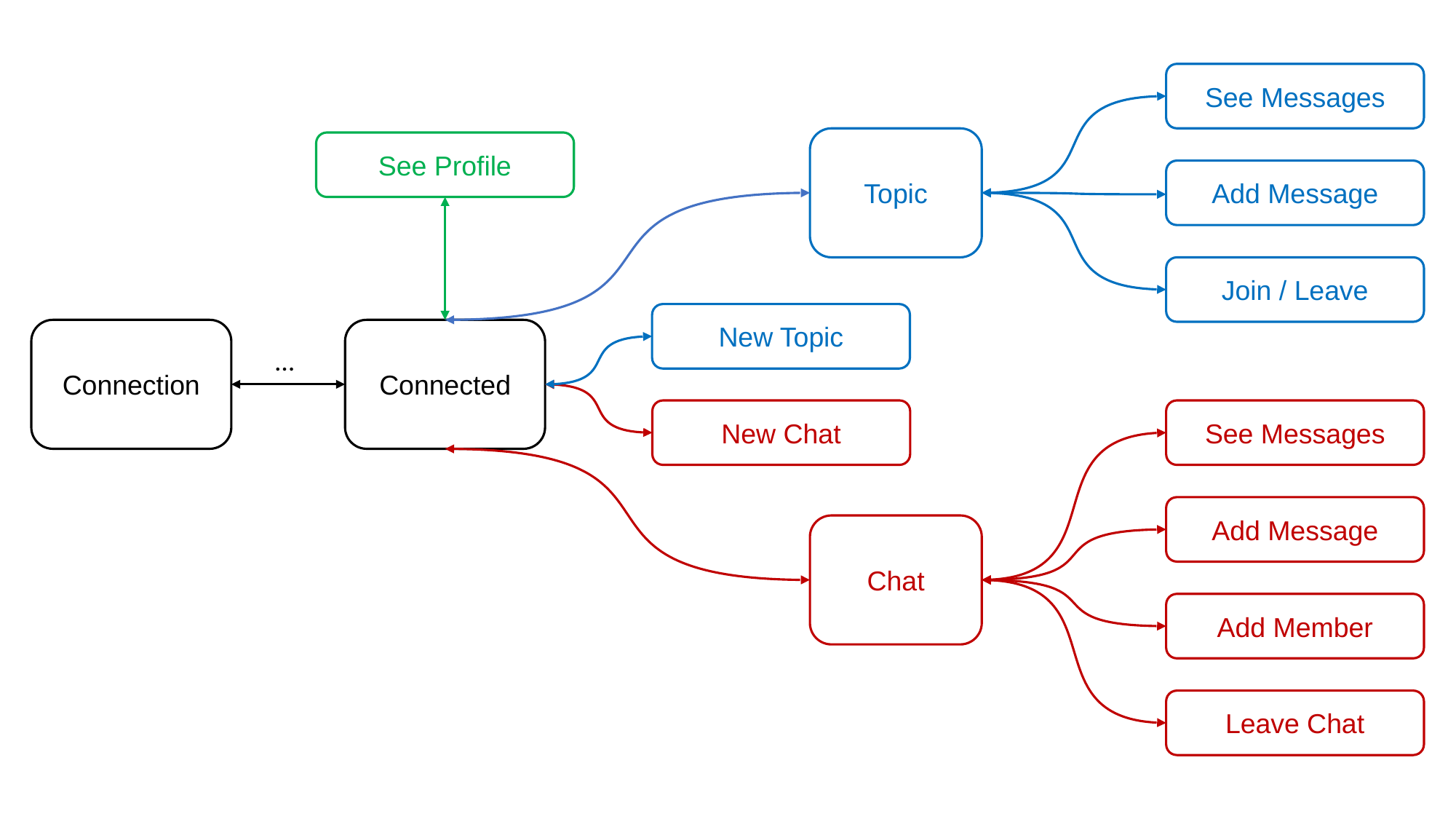

See Messages
Topic
Add Message
Join / Leave
New Topic
Connected
New Chat
See Messages
Add Message
Chat
Add Member
Leave Chat
Connection
…
See Profile